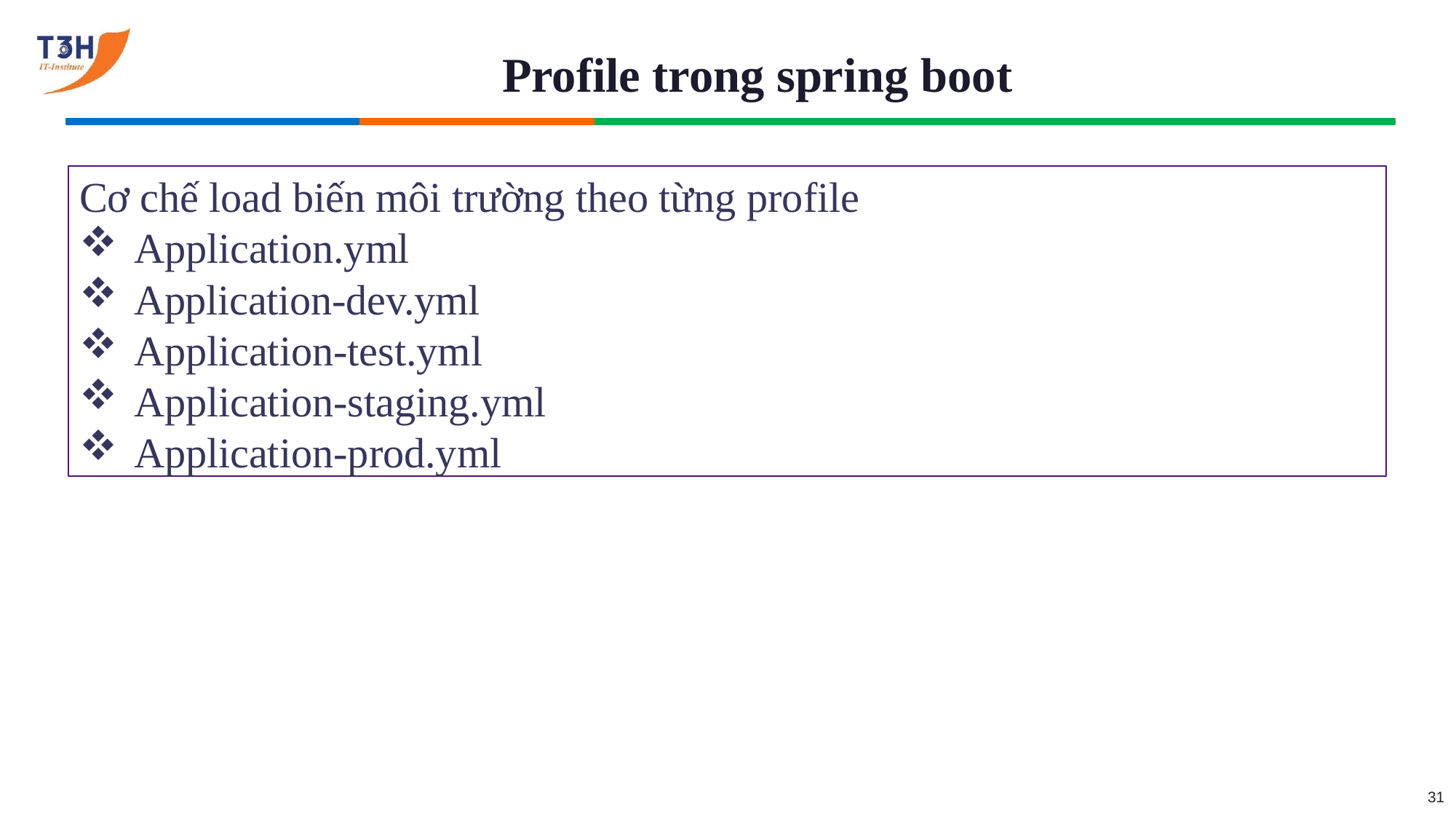

# Profile trong spring boot
Cơ chế load biến môi trường theo từng profile
Application.yml
Application-dev.yml
Application-test.yml
Application-staging.yml
Application-prod.yml
31